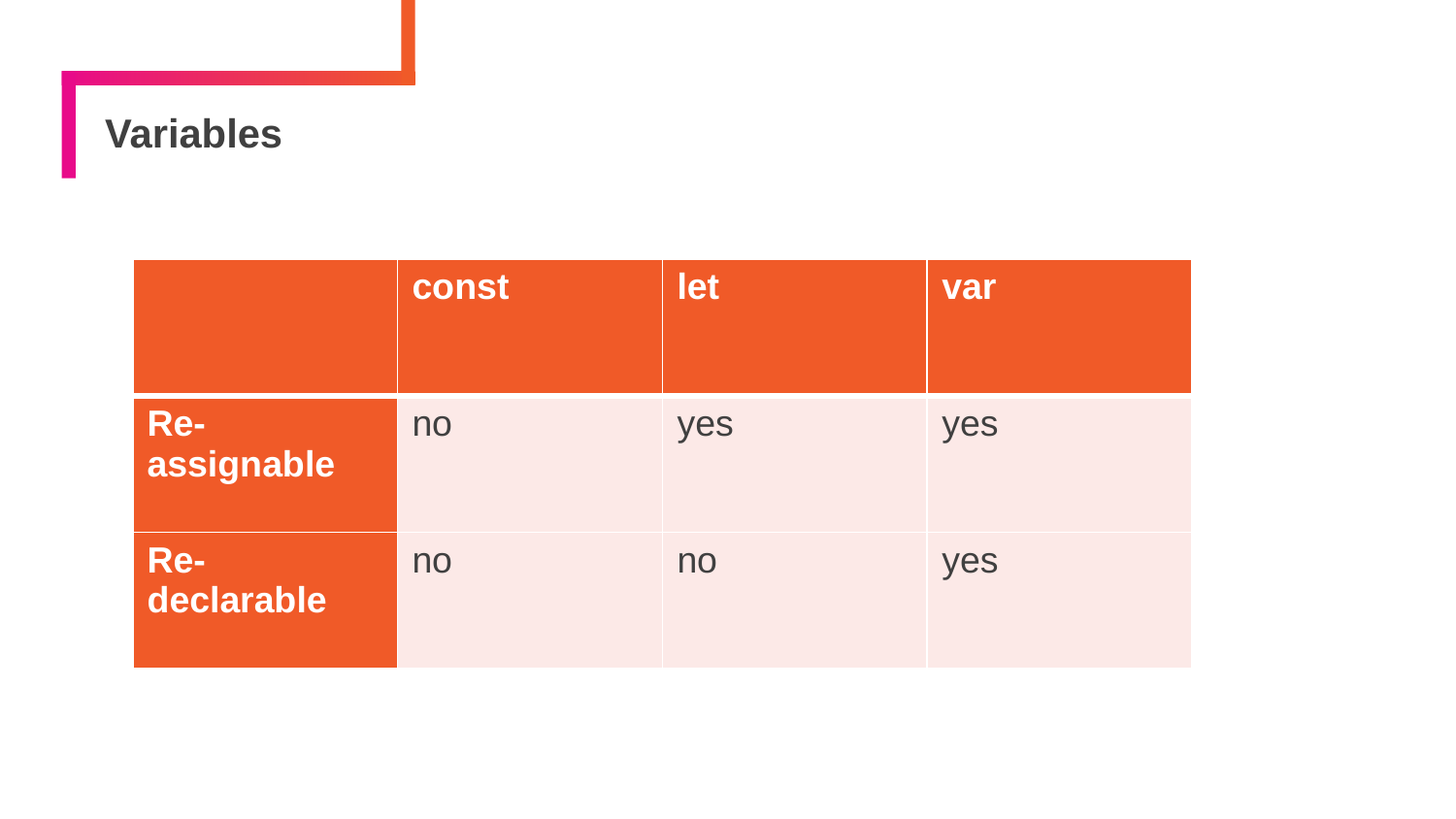

# Variables

|  | const | let | var |
| --- | --- | --- | --- |
| Re-assignable | no | yes | yes |
| Re-declarable | no | no | yes |
7